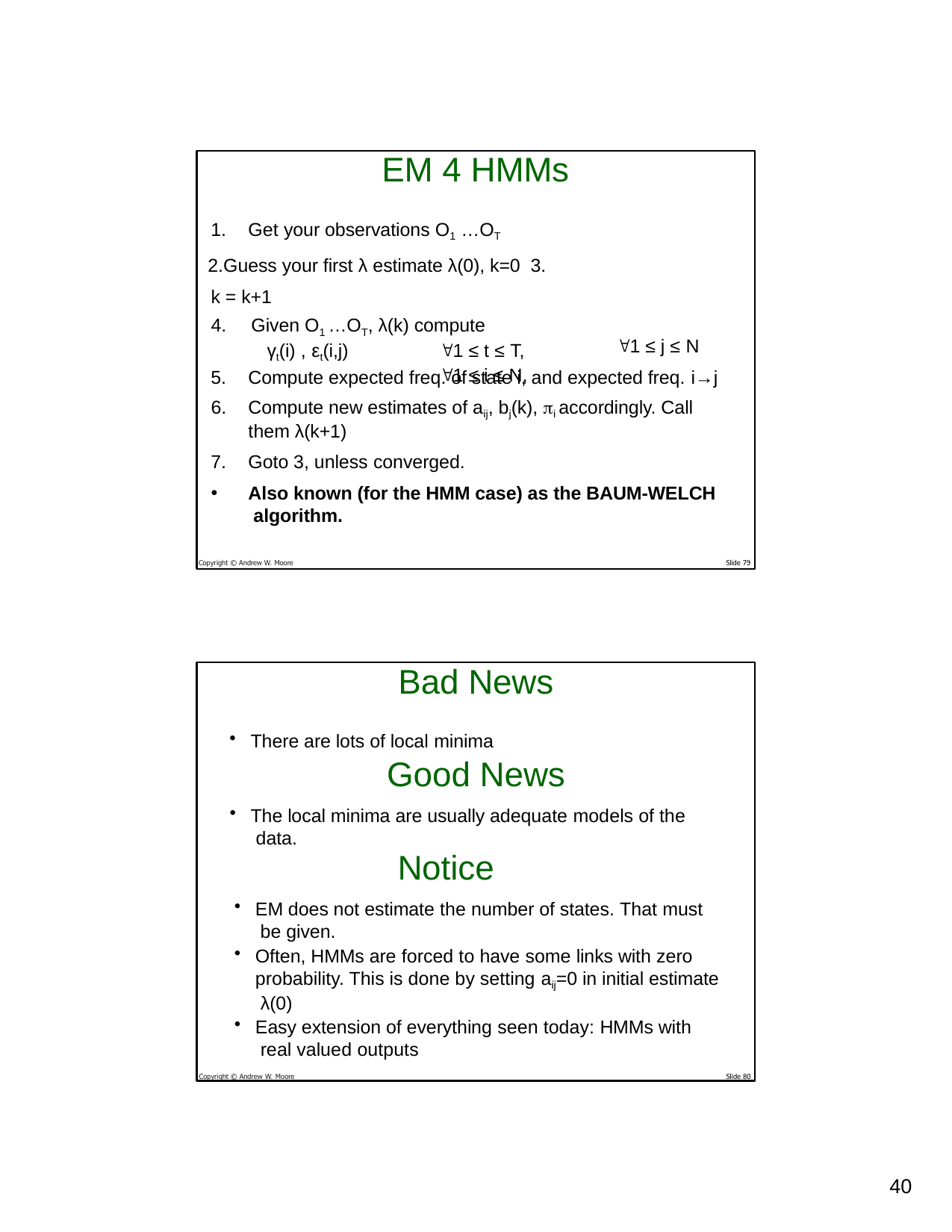

# EM 4 HMMs

Get your observations O1 …OT
Guess your first λ estimate λ(0), k=0  3.	k = k+1
4.	Given O1 …OT, λ(k) compute
γt(i) , εt(i,j)	∀1 ≤ t ≤ T,	∀1 ≤ i ≤ N,
∀1 ≤ j ≤ N
Compute expected freq. of state i, and expected freq. i→j
Compute new estimates of aij, bj(k), πi accordingly. Call  them λ(k+1)
Goto 3, unless converged.
Also known (for the HMM case) as the BAUM-WELCH  algorithm.
Copyright © Andrew W. Moore
Slide 79
Bad News
There are lots of local minima
Good News
The local minima are usually adequate models of the  data.
Notice
EM does not estimate the number of states. That must  be given.
Often, HMMs are forced to have some links with zero  probability. This is done by setting aij=0 in initial estimate  λ(0)
Easy extension of everything seen today: HMMs with  real valued outputs
Copyright © Andrew W. Moore	Slide 80

40